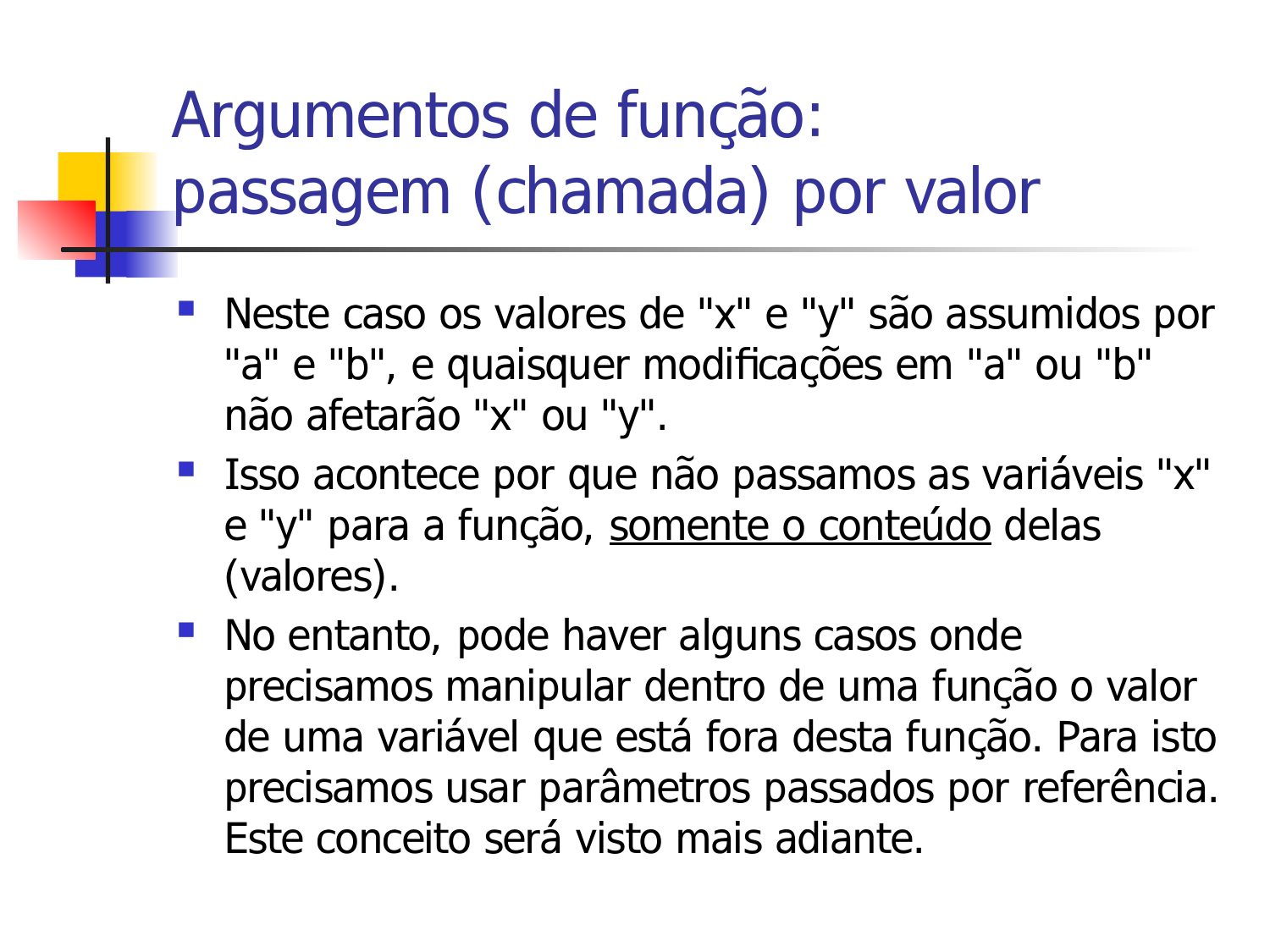

# Argumentos de função: passagem (chamada) por valor
Neste caso os valores de "x" e "y" são assumidos por "a" e "b", e quaisquer modificações em "a" ou "b" não afetarão "x" ou "y".
Isso acontece por que não passamos as variáveis "x" e "y" para a função, somente o conteúdo delas (valores).
No entanto, pode haver alguns casos onde precisamos manipular dentro de uma função o valor de uma variável que está fora desta função. Para isto precisamos usar parâmetros passados por referência. Este conceito será visto mais adiante.